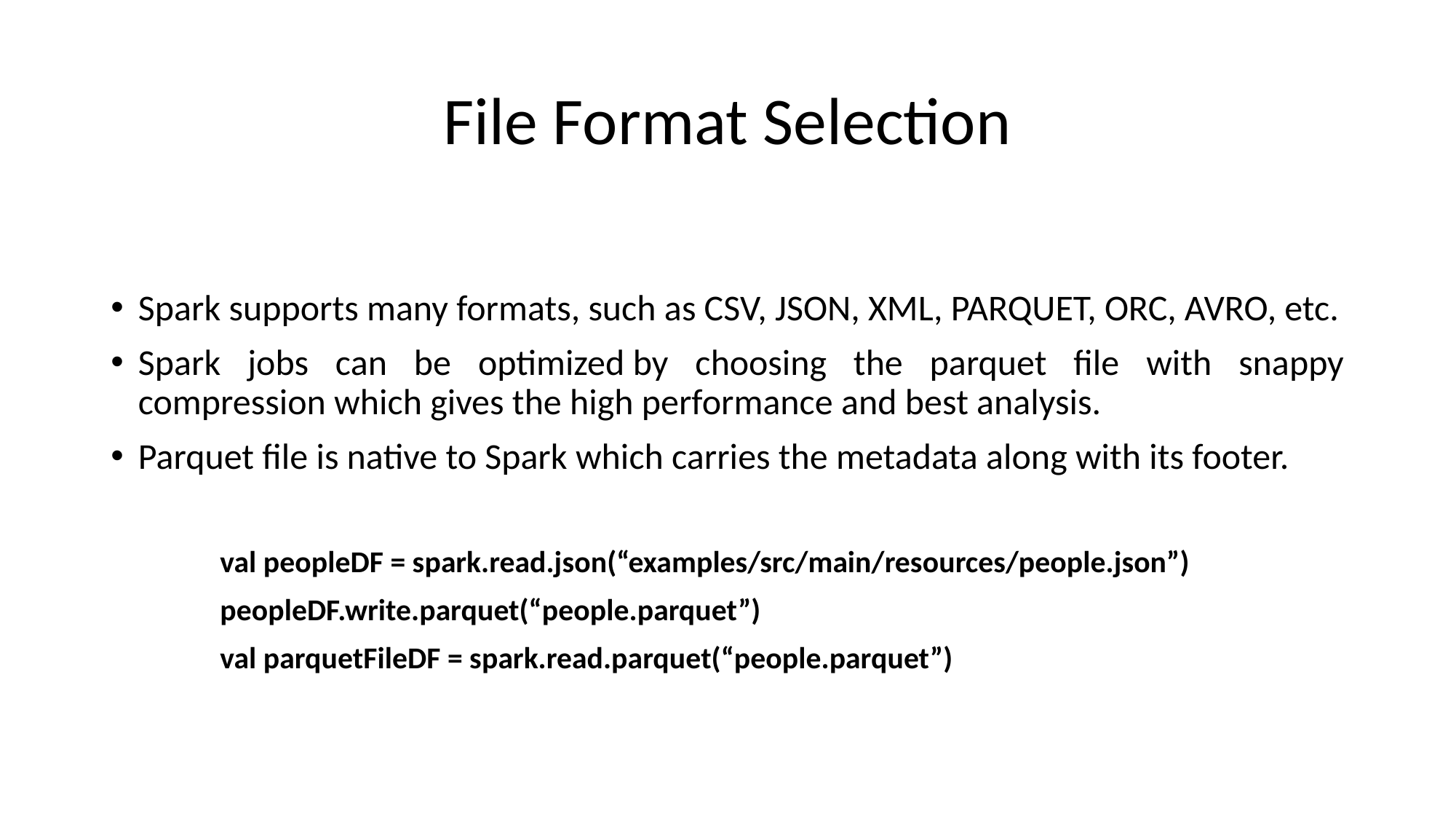

# File Format Selection

Spark supports many formats, such as CSV, JSON, XML, PARQUET, ORC, AVRO, etc.
Spark jobs can be optimized by choosing the parquet file with snappy compression which gives the high performance and best analysis.
Parquet file is native to Spark which carries the metadata along with its footer.

	val peopleDF = spark.read.json(“examples/src/main/resources/people.json”)
   	peopleDF.write.parquet(“people.parquet”)
    	val parquetFileDF = spark.read.parquet(“people.parquet”)